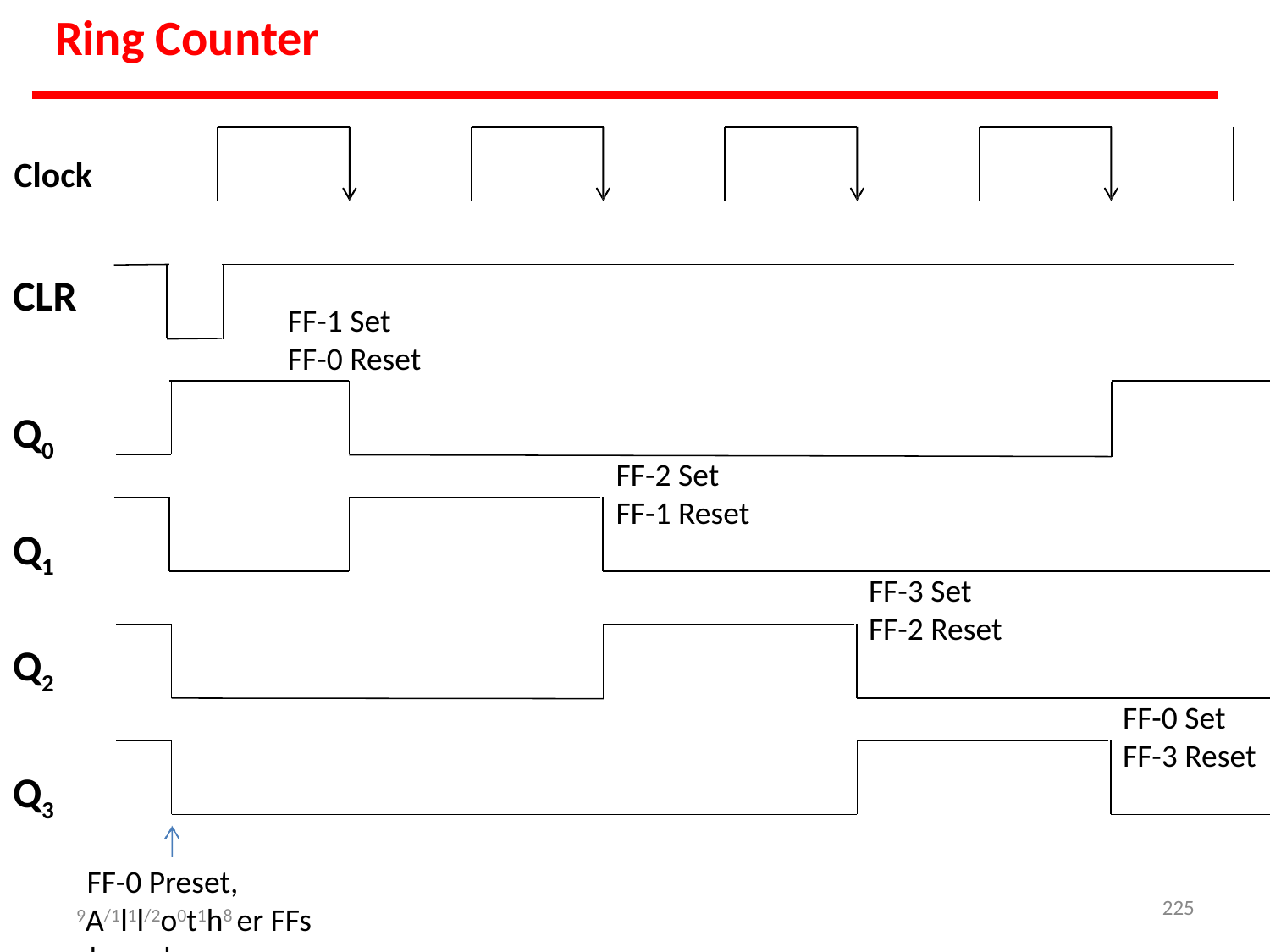

# Ring Counter

Clock

CLR
FF-1 Set
FF-0 Reset

Q0
FF-2 Set
FF-1 Reset

Q1
FF-3 Set
FF-2 Reset

Q2
FF-0 Set
FF-3 Reset

Q3

FF-0 Preset,
9A/1l1l/2o0t1h8 er FFs cleared
225